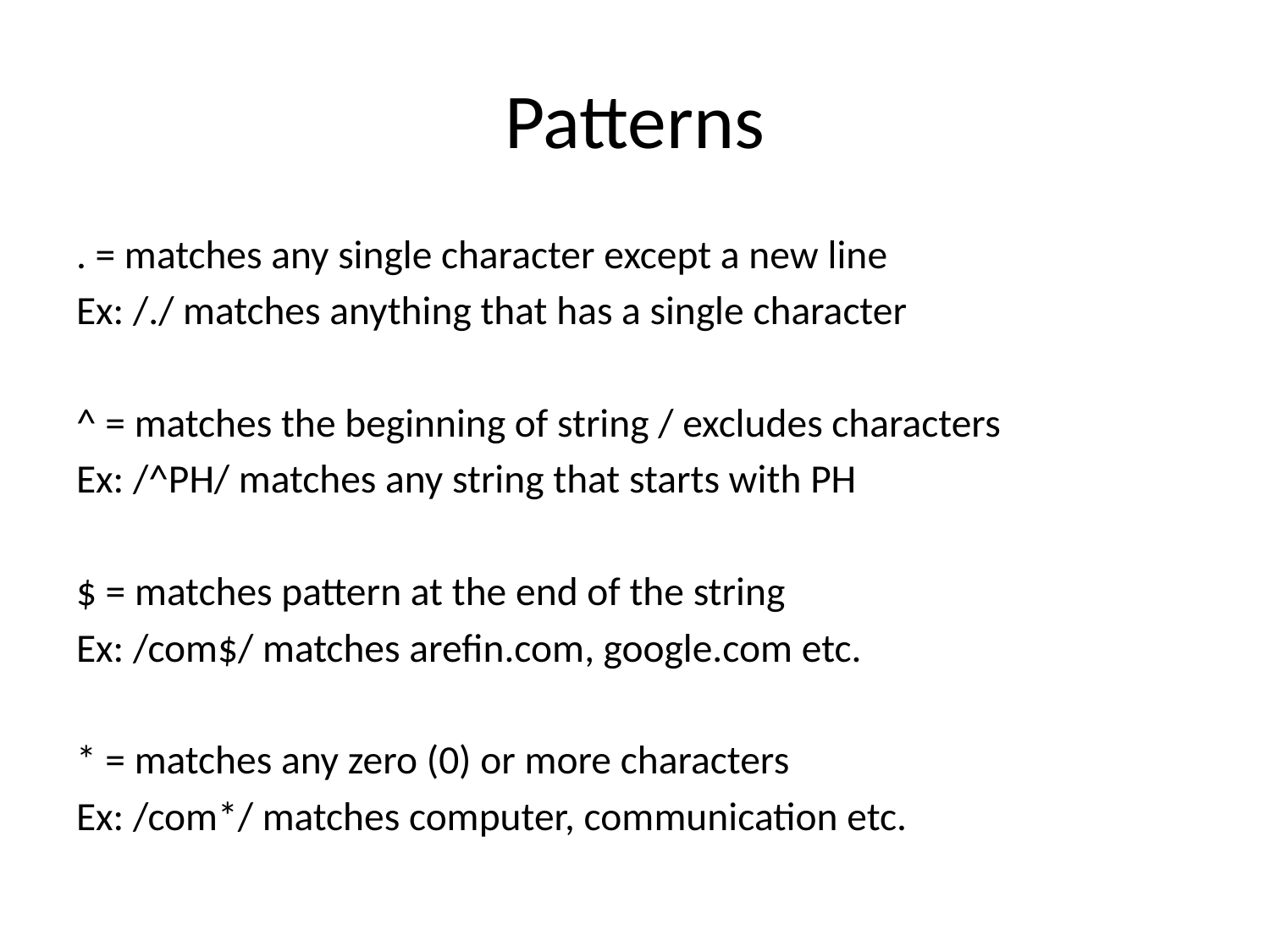

# Patterns
. = matches any single character except a new line
Ex: /./ matches anything that has a single character

^ = matches the beginning of string / excludes characters
Ex: /^PH/ matches any string that starts with PH

$ = matches pattern at the end of the string
Ex: /com$/ matches arefin.com, google.com etc.

* = matches any zero (0) or more characters
Ex: /com*/ matches computer, communication etc.